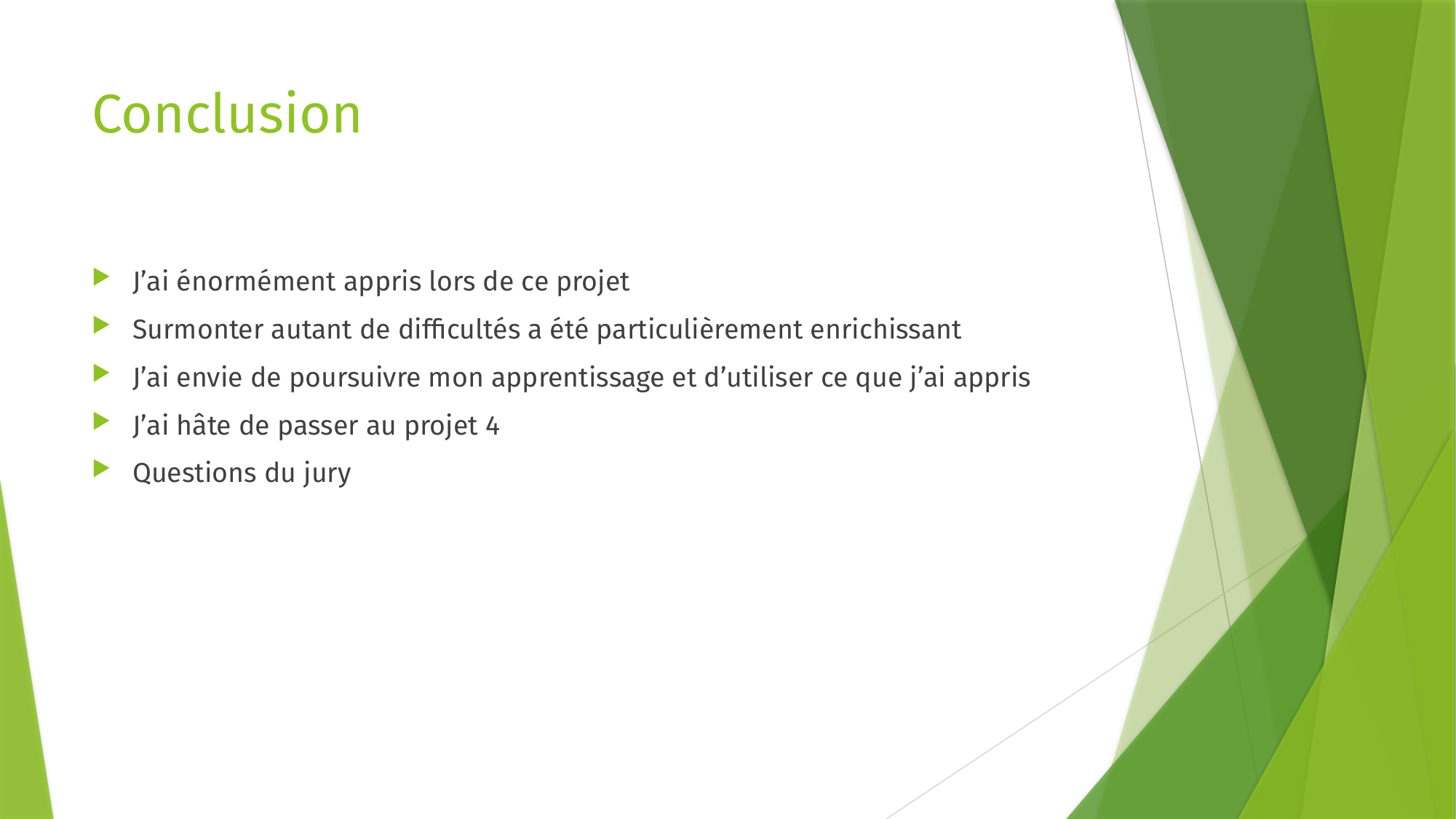

# Conclusion
J’ai énormément appris lors de ce projet
Surmonter autant de difficultés a été particulièrement enrichissant
J’ai envie de poursuivre mon apprentissage et d’utiliser ce que j’ai appris
J’ai hâte de passer au projet 4
Questions du jury